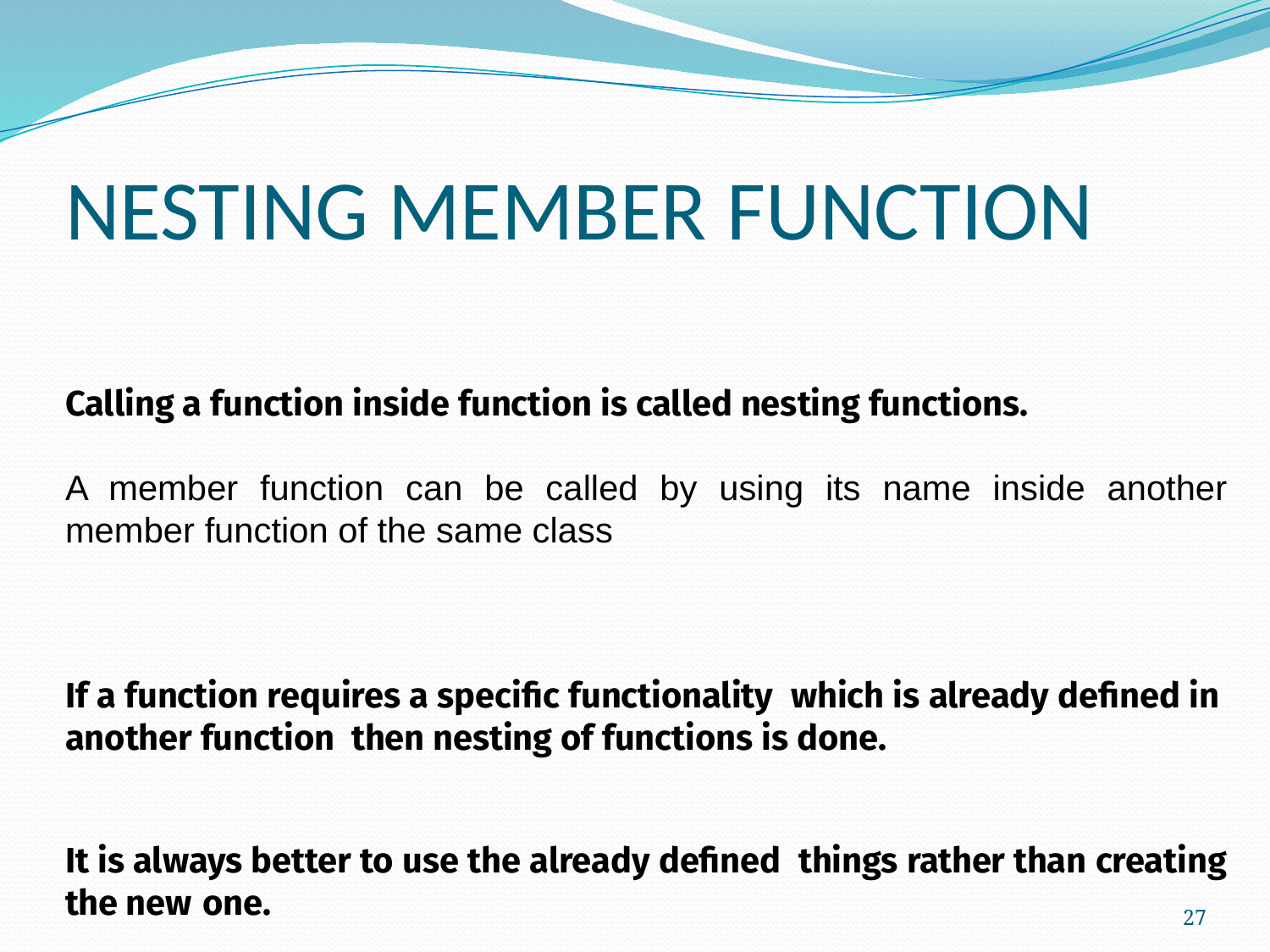

# NESTING MEMBER FUNCTION
Calling a function inside function is called nesting functions.

A member function can be called by using its name inside another member function of the same class

If a function requires a specific functionality  which is already defined in another function  then nesting of functions is done.

It is always better to use the already defined  things rather than creating the new one.
27